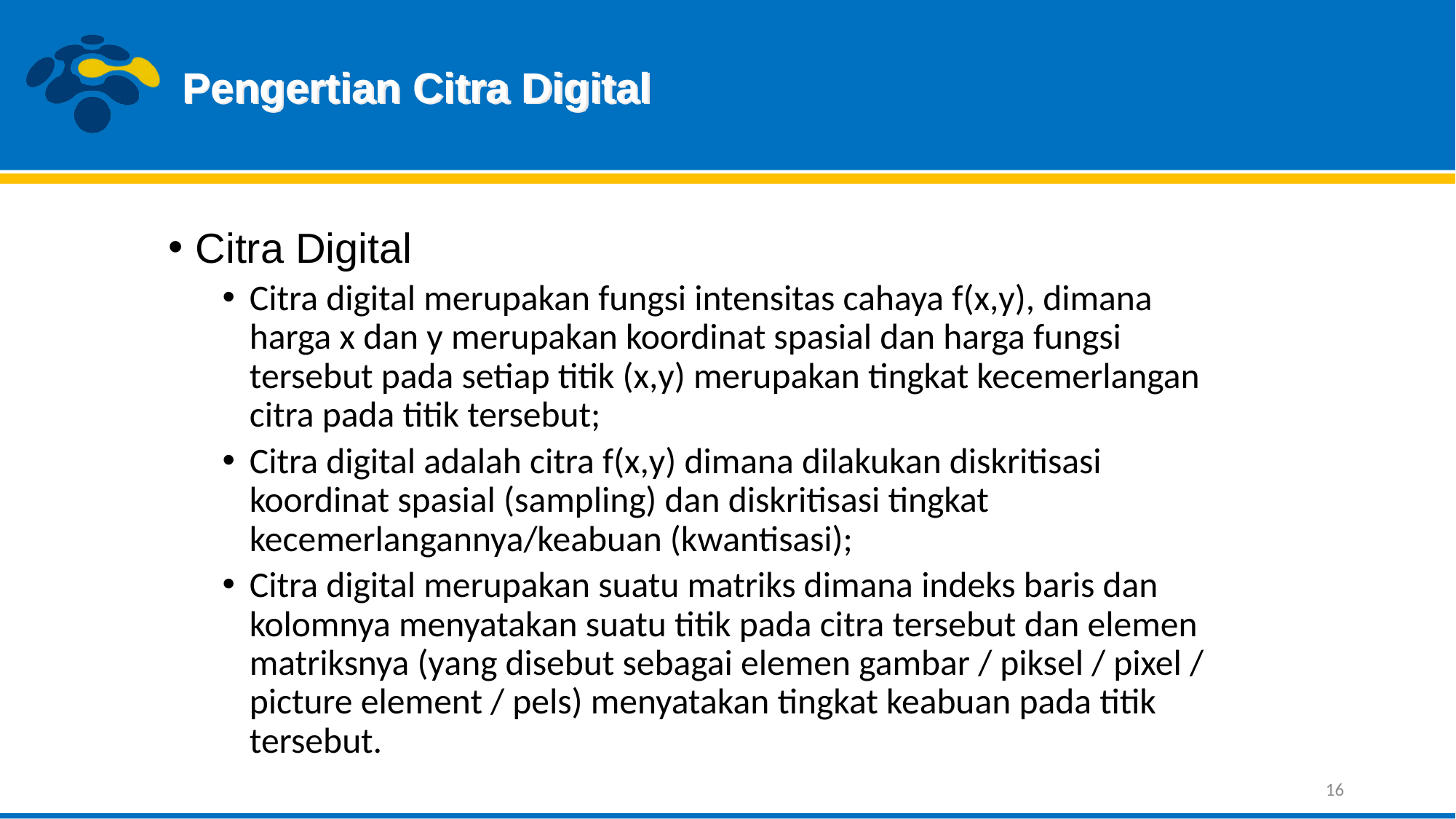

# Pengertian Citra Digital
Citra Digital
Citra digital merupakan fungsi intensitas cahaya f(x,y), dimana harga x dan y merupakan koordinat spasial dan harga fungsi tersebut pada setiap titik (x,y) merupakan tingkat kecemerlangan citra pada titik tersebut;
Citra digital adalah citra f(x,y) dimana dilakukan diskritisasi koordinat spasial (sampling) dan diskritisasi tingkat kecemerlangannya/keabuan (kwantisasi);
Citra digital merupakan suatu matriks dimana indeks baris dan kolomnya menyatakan suatu titik pada citra tersebut dan elemen matriksnya (yang disebut sebagai elemen gambar / piksel / pixel / picture element / pels) menyatakan tingkat keabuan pada titik tersebut.
16